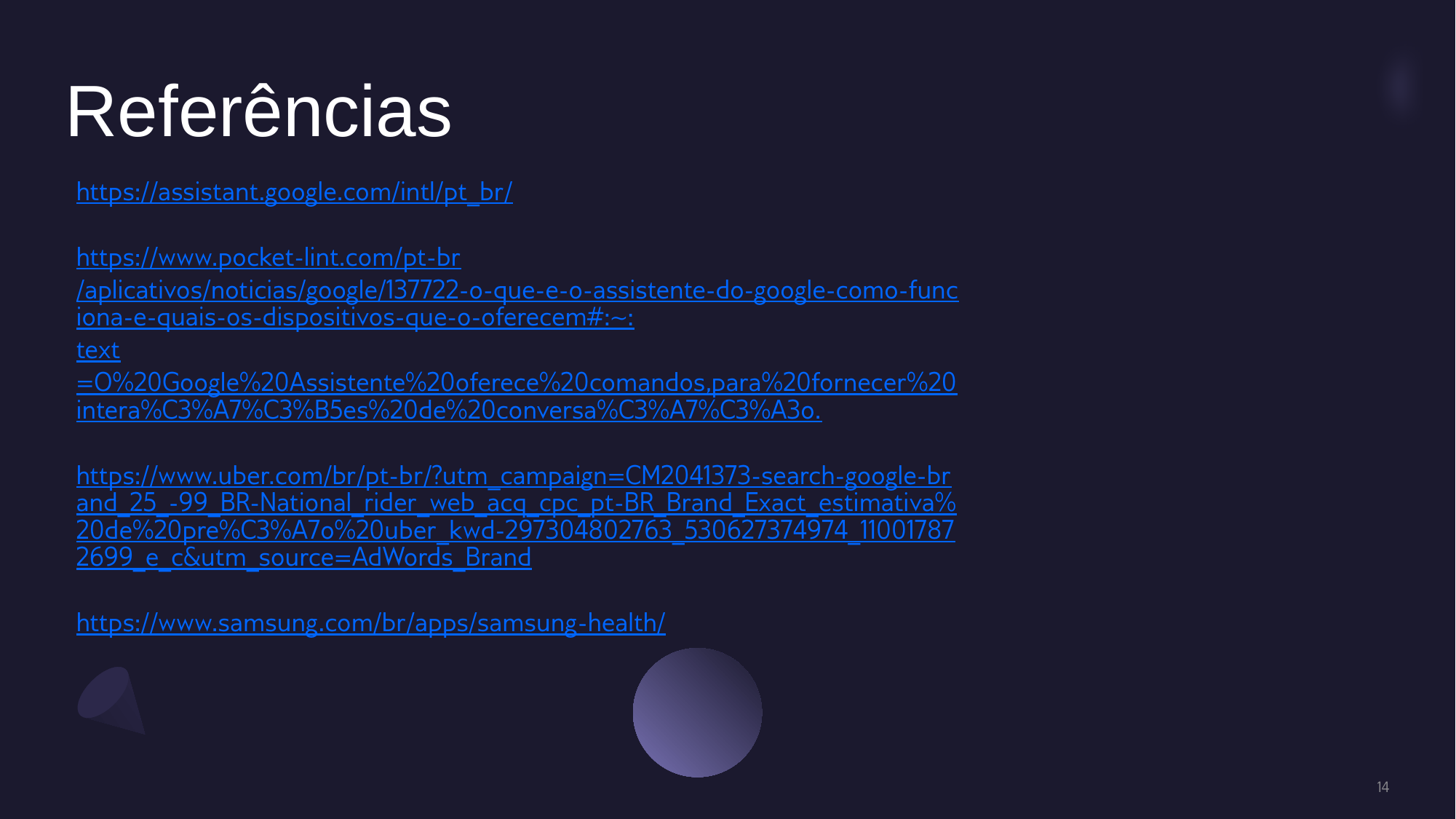

# Referências
https://assistant.google.com/intl/pt_br/

https://www.pocket-lint.com/pt-br/aplicativos/noticias/google/137722-o-que-e-o-assistente-do-google-como-funciona-e-quais-os-dispositivos-que-o-oferecem#:~:text=O%20Google%20Assistente%20oferece%20comandos,para%20fornecer%20intera%C3%A7%C3%B5es%20de%20conversa%C3%A7%C3%A3o.

https://www.uber.com/br/pt-br/?utm_campaign=CM2041373-search-google-brand_25_-99_BR-National_rider_web_acq_cpc_pt-BR_Brand_Exact_estimativa%20de%20pre%C3%A7o%20uber_kwd-297304802763_530627374974_110017872699_e_c&utm_source=AdWords_Brand

https://www.samsung.com/br/apps/samsung-health/

14